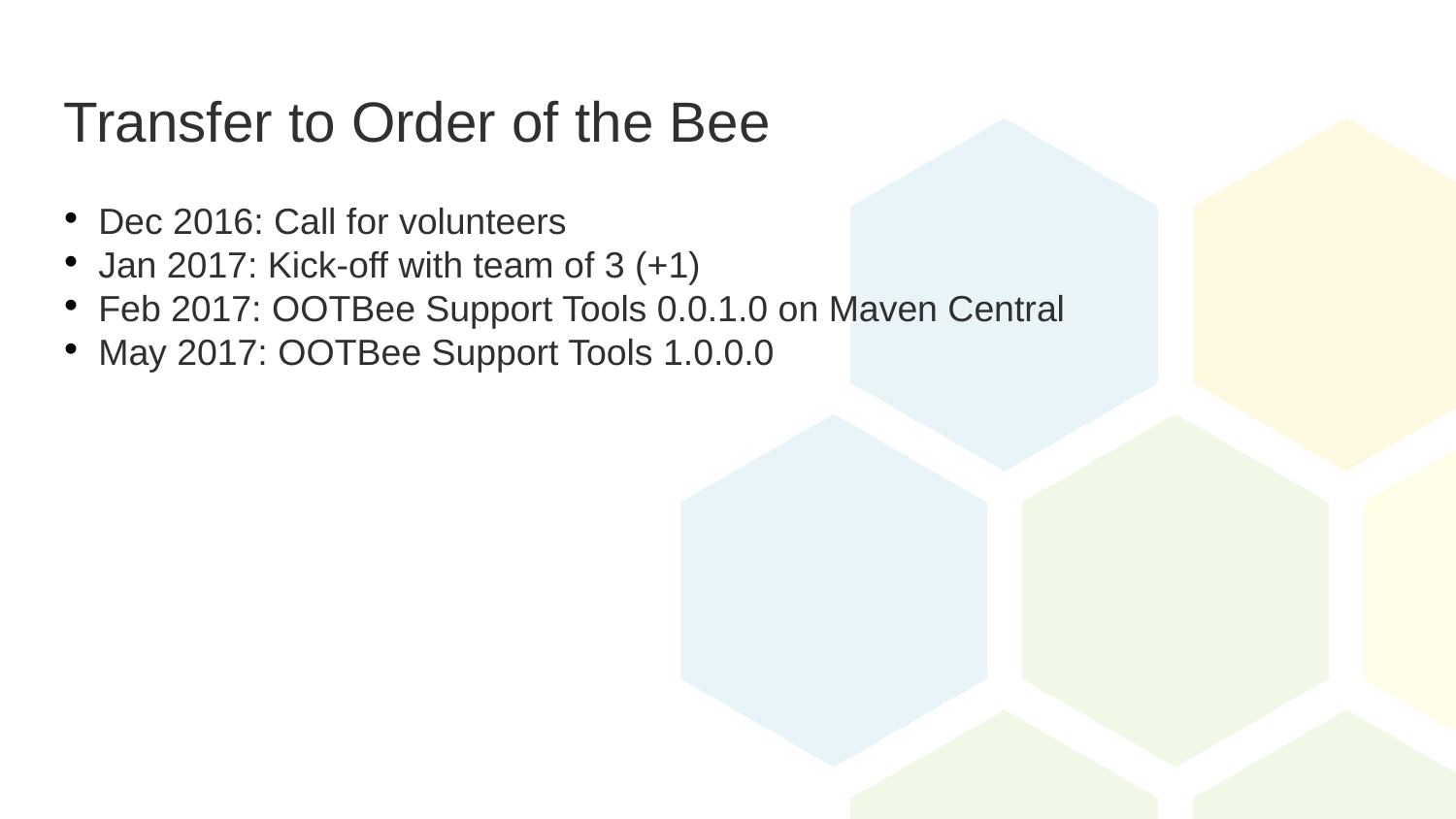

Transfer to Order of the Bee
Dec 2016: Call for volunteers
Jan 2017: Kick-off with team of 3 (+1)
Feb 2017: OOTBee Support Tools 0.0.1.0 on Maven Central
May 2017: OOTBee Support Tools 1.0.0.0